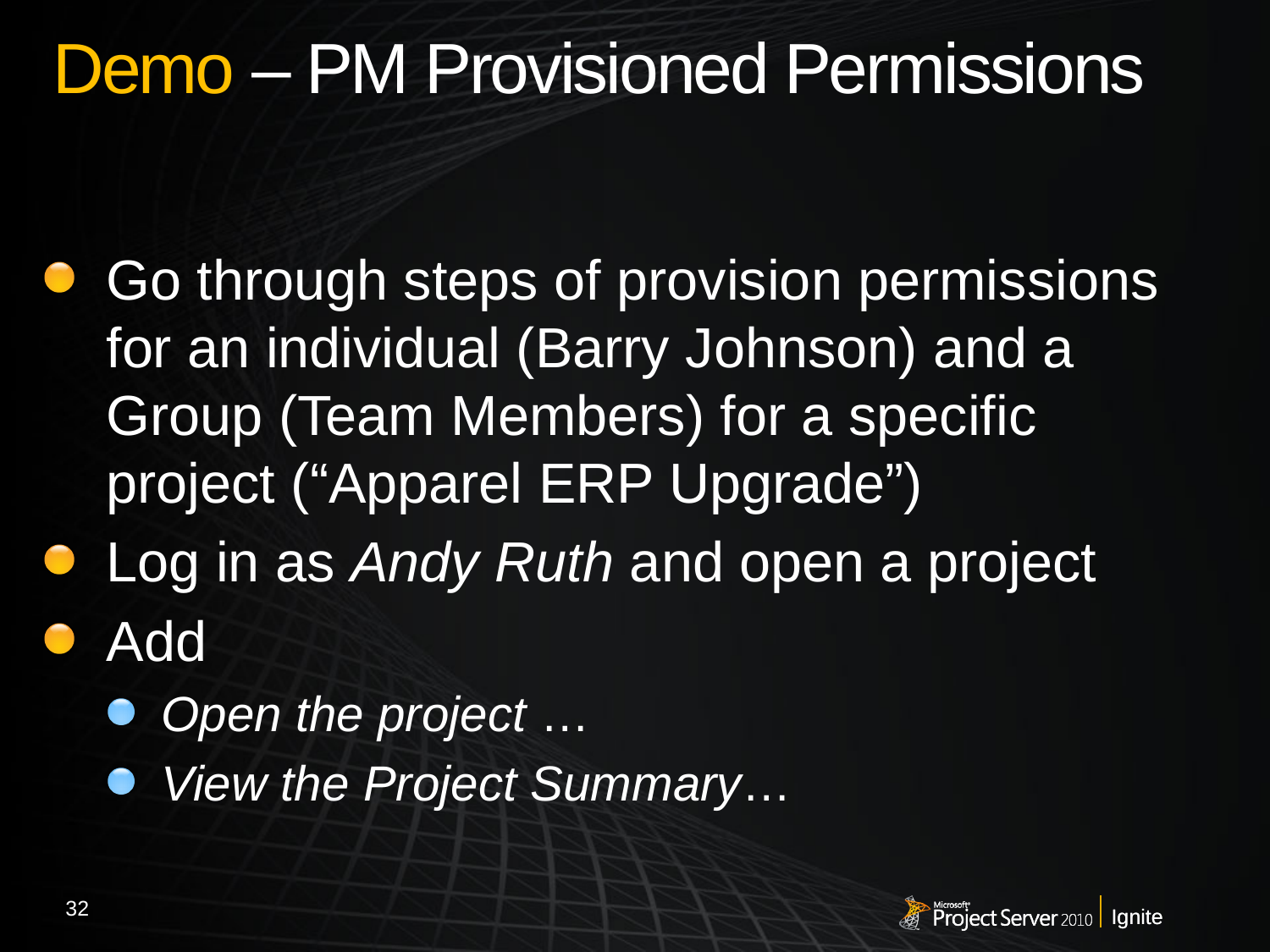

# Demo – PM Provisioned Permissions
Go through steps of provision permissions for an individual (Barry Johnson) and a Group (Team Members) for a specific project (“Apparel ERP Upgrade”)
Log in as Andy Ruth and open a project
Add
Open the project …
View the Project Summary…

32